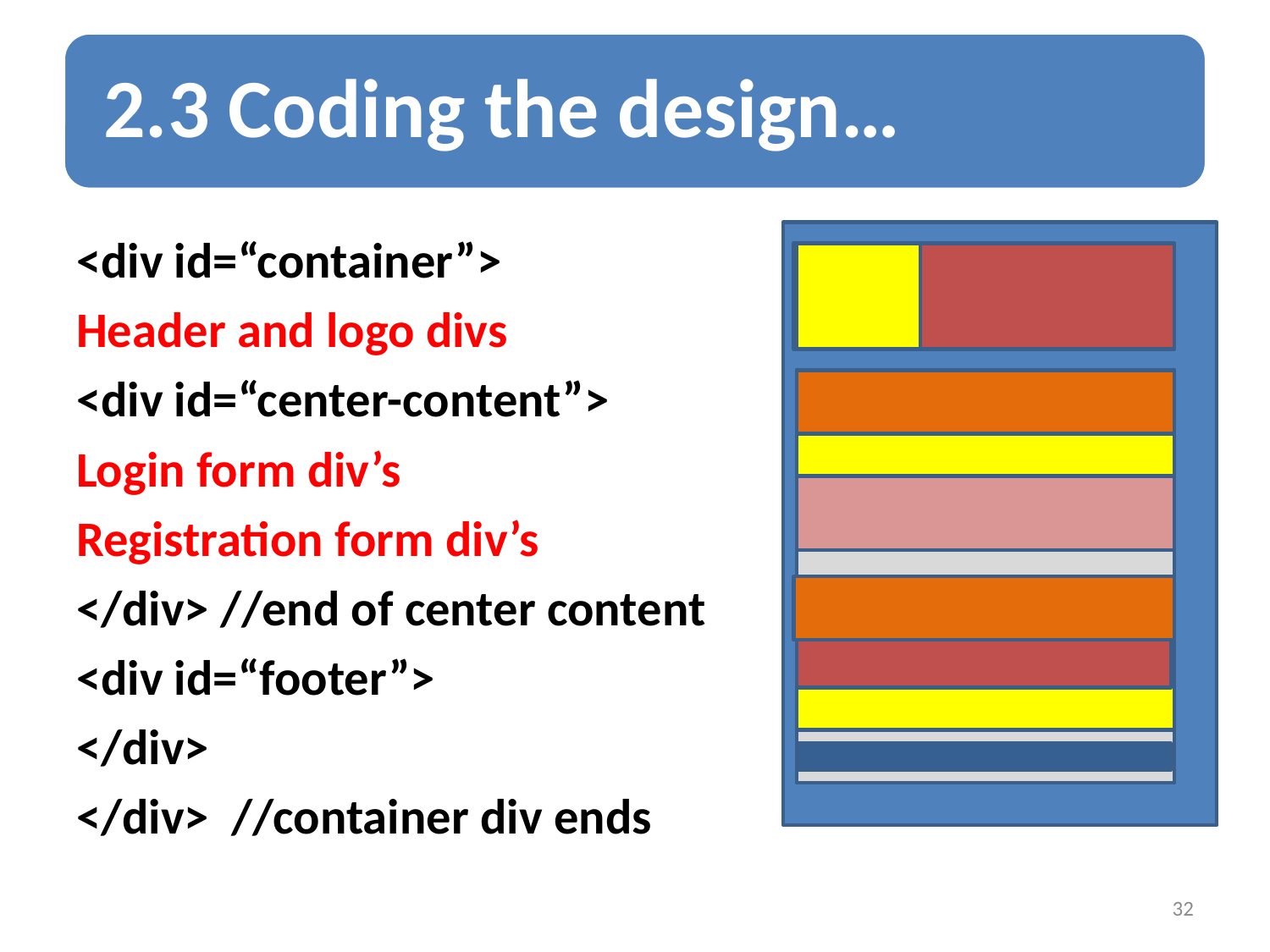

2.3 Coding the design…
<div id=“container”>
Header and logo divs
<div id=“center-content”>
Login form div’s
Registration form div’s
</div> //end of center content
<div id=“footer”>
</div>
</div>  //container div ends

32